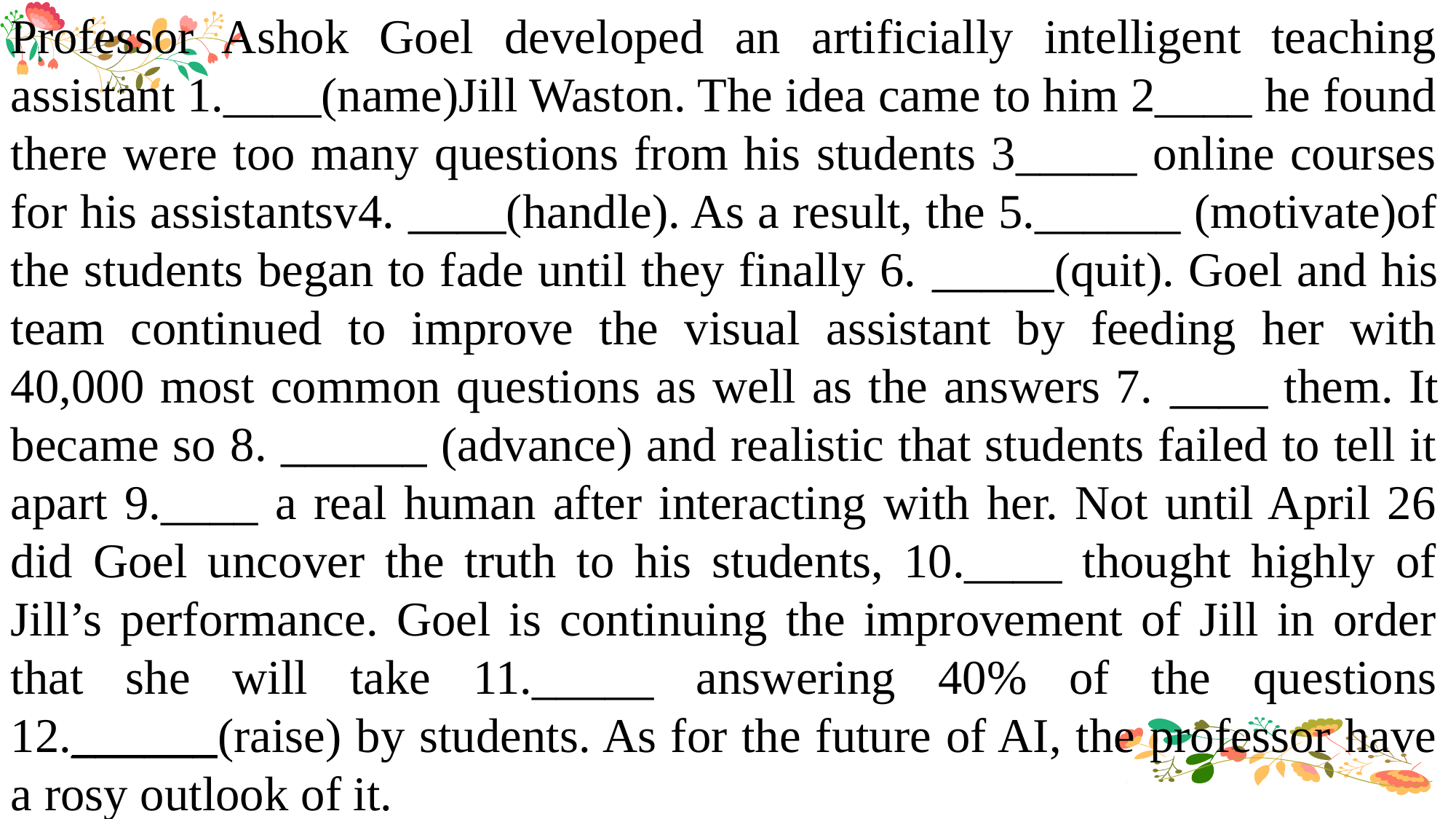

Professor Ashok Goel developed an artificially intelligent teaching assistant 1.____(name)Jill Waston. The idea came to him 2____ he found there were too many questions from his students 3_____ online courses for his assistantsv4. ____(handle). As a result, the 5.______ (motivate)of the students began to fade until they finally 6. _____(quit). Goel and his team continued to improve the visual assistant by feeding her with 40,000 most common questions as well as the answers 7. ____ them. It became so 8. ______ (advance) and realistic that students failed to tell it apart 9.____ a real human after interacting with her. Not until April 26 did Goel uncover the truth to his students, 10.____ thought highly of Jill’s performance. Goel is continuing the improvement of Jill in order that she will take 11._____ answering 40% of the questions 12.______(raise) by students. As for the future of AI, the professor have a rosy outlook of it.